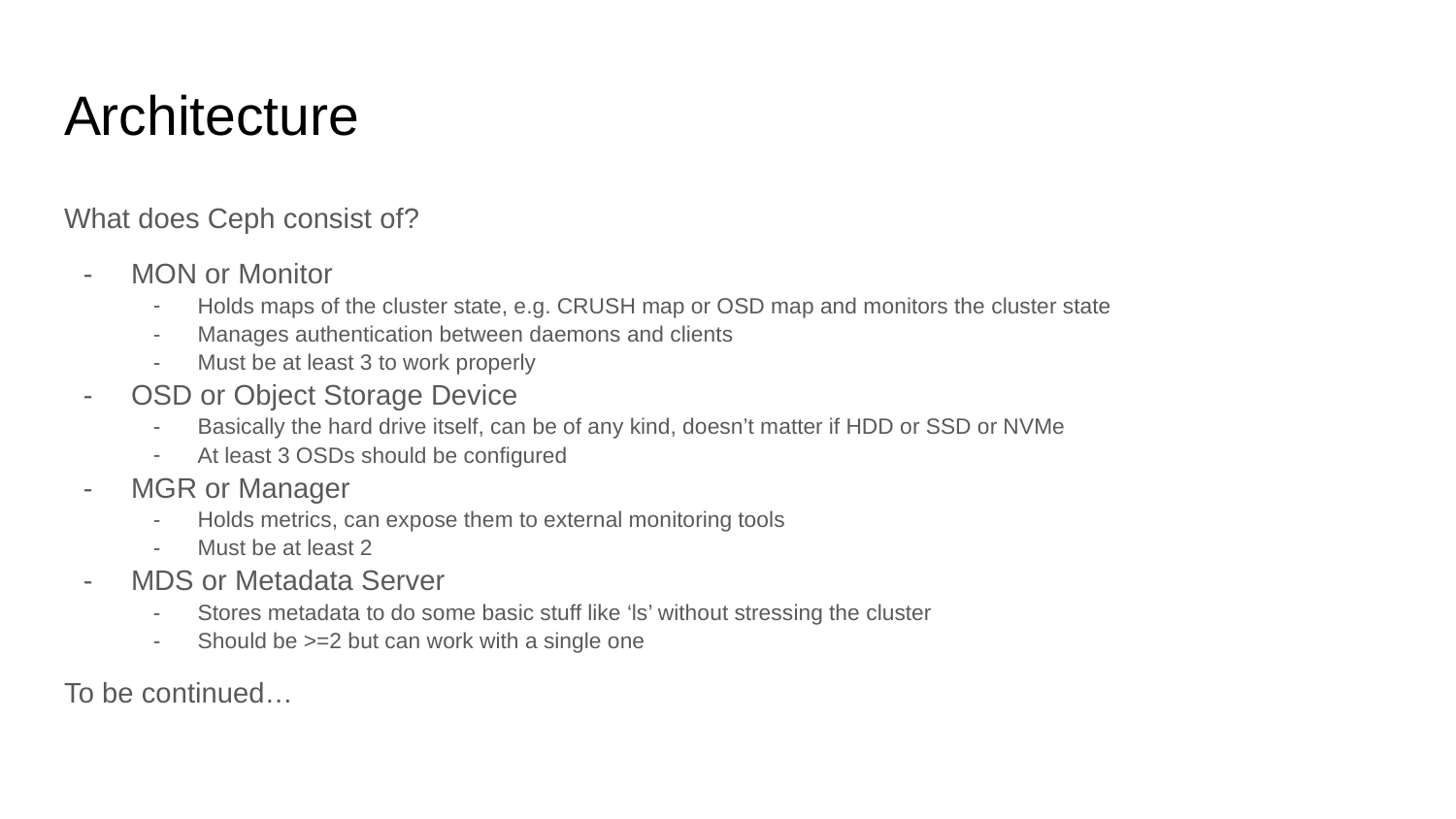

# Architecture
What does Ceph consist of?
MON or Monitor
Holds maps of the cluster state, e.g. CRUSH map or OSD map and monitors the cluster state
Manages authentication between daemons and clients
Must be at least 3 to work properly
OSD or Object Storage Device
Basically the hard drive itself, can be of any kind, doesn’t matter if HDD or SSD or NVMe
At least 3 OSDs should be configured
MGR or Manager
Holds metrics, can expose them to external monitoring tools
Must be at least 2
MDS or Metadata Server
Stores metadata to do some basic stuff like ‘ls’ without stressing the cluster
Should be >=2 but can work with a single one
To be continued…